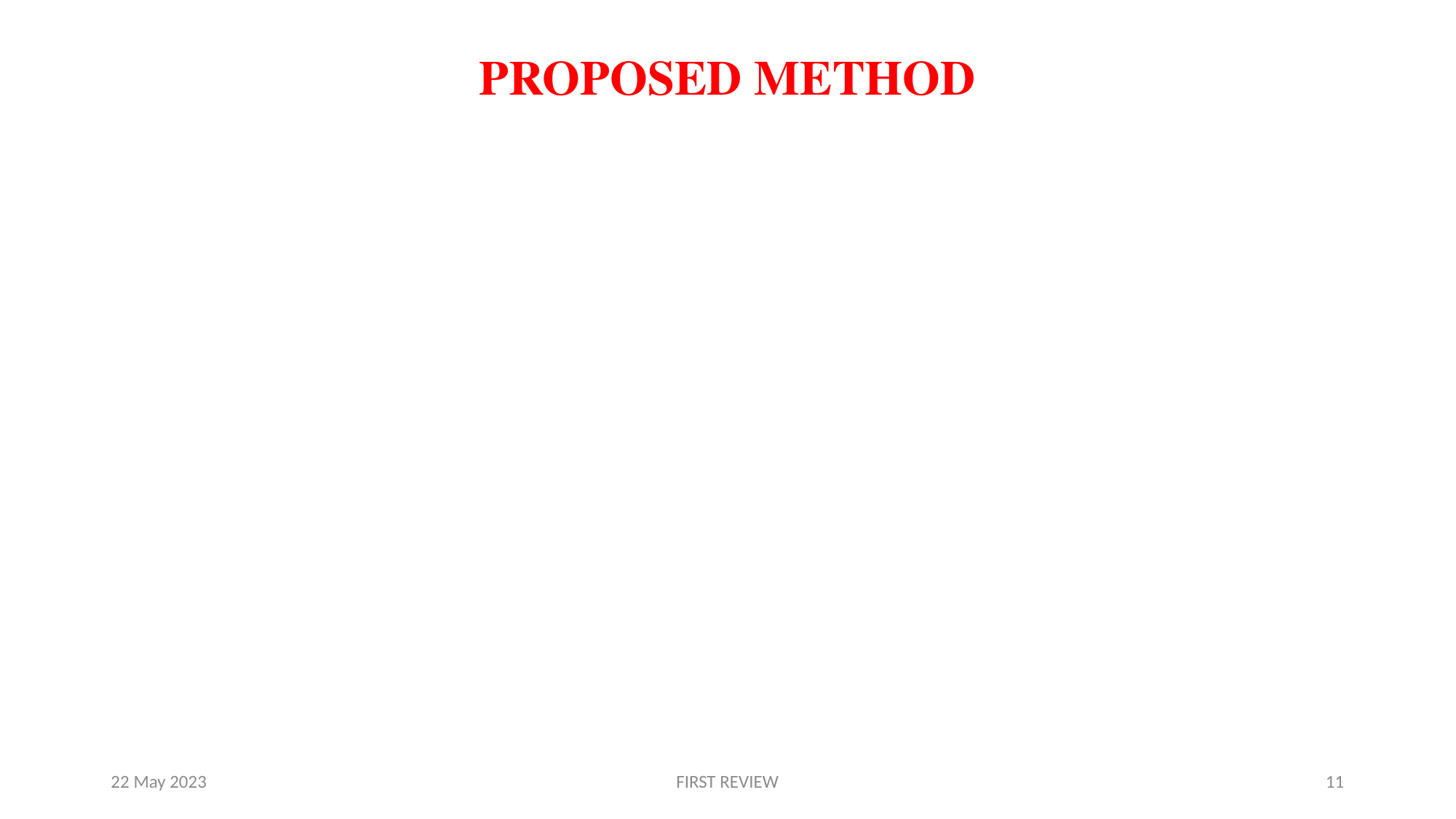

# PROPOSED METHOD
22 May 2023
FIRST REVIEW
11